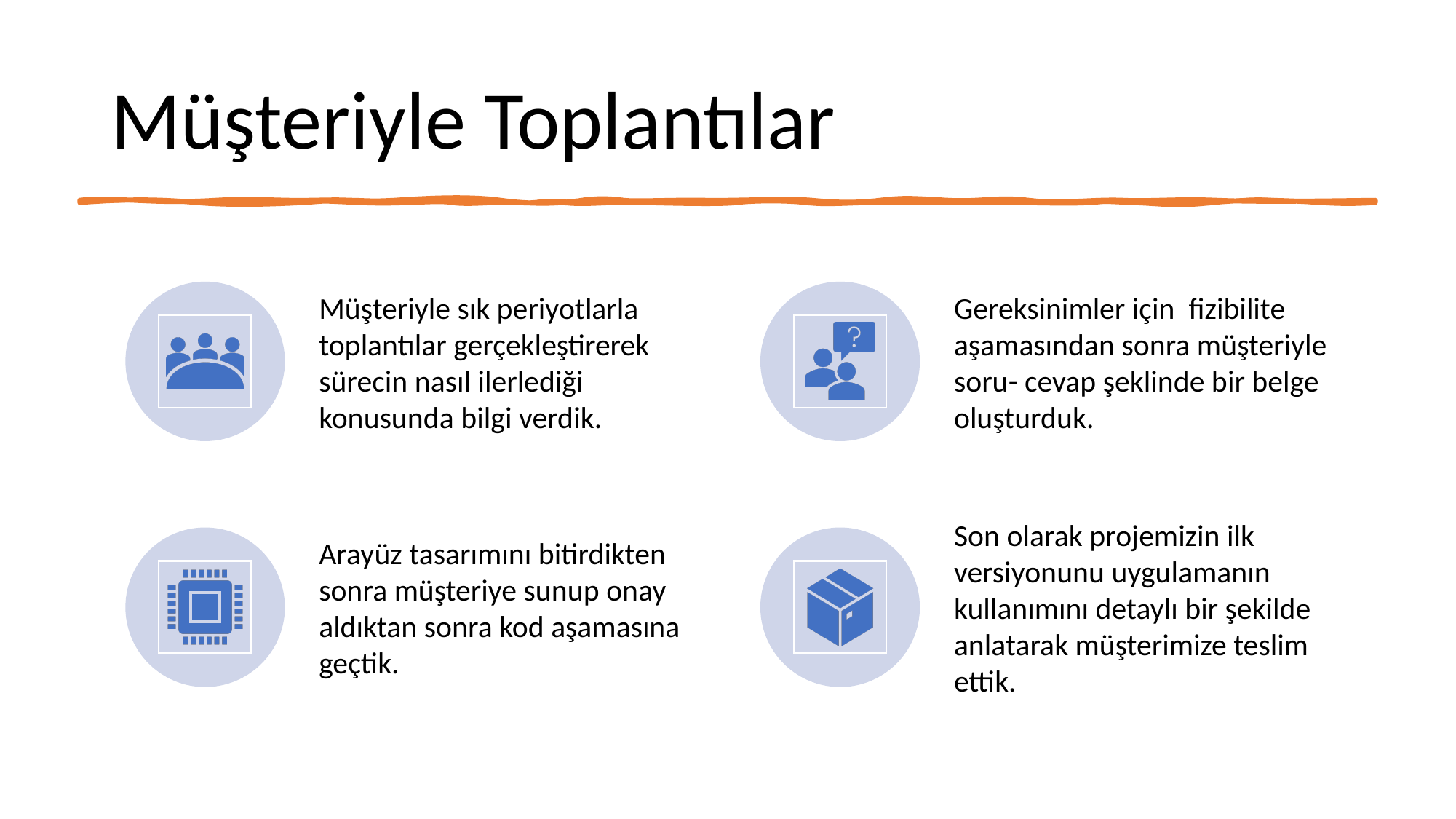

# Müşteriyle Toplantılar

Müşteriyle sık periyotlarla toplantılar gerçekleştirerek sürecin nasıl ilerlediği konusunda bilgi verdik.
Gereksinimler için  fizibilite aşamasından sonra müşteriyle soru- cevap şeklinde bir belge oluşturduk.
Arayüz tasarımını bitirdikten sonra müşteriye sunup onay aldıktan sonra kod aşamasına geçtik.
Son olarak projemizin ilk versiyonunu uygulamanın kullanımını detaylı bir şekilde anlatarak müşterimize teslim ettik.